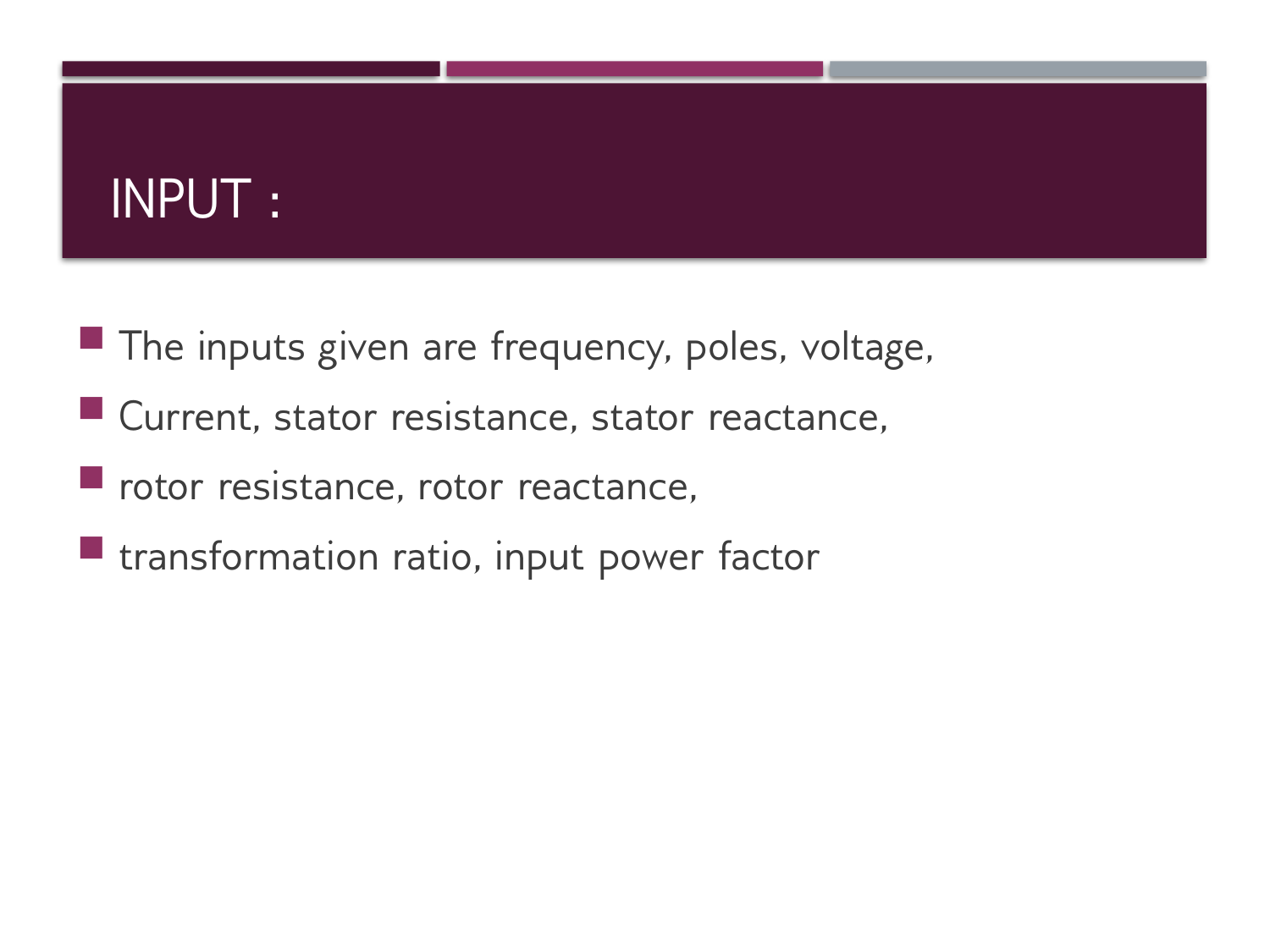

The inputs given are frequency, poles, voltage,
Current, stator resistance, stator reactance,
rotor resistance, rotor reactance,
transformation ratio, input power factor
INPUT :